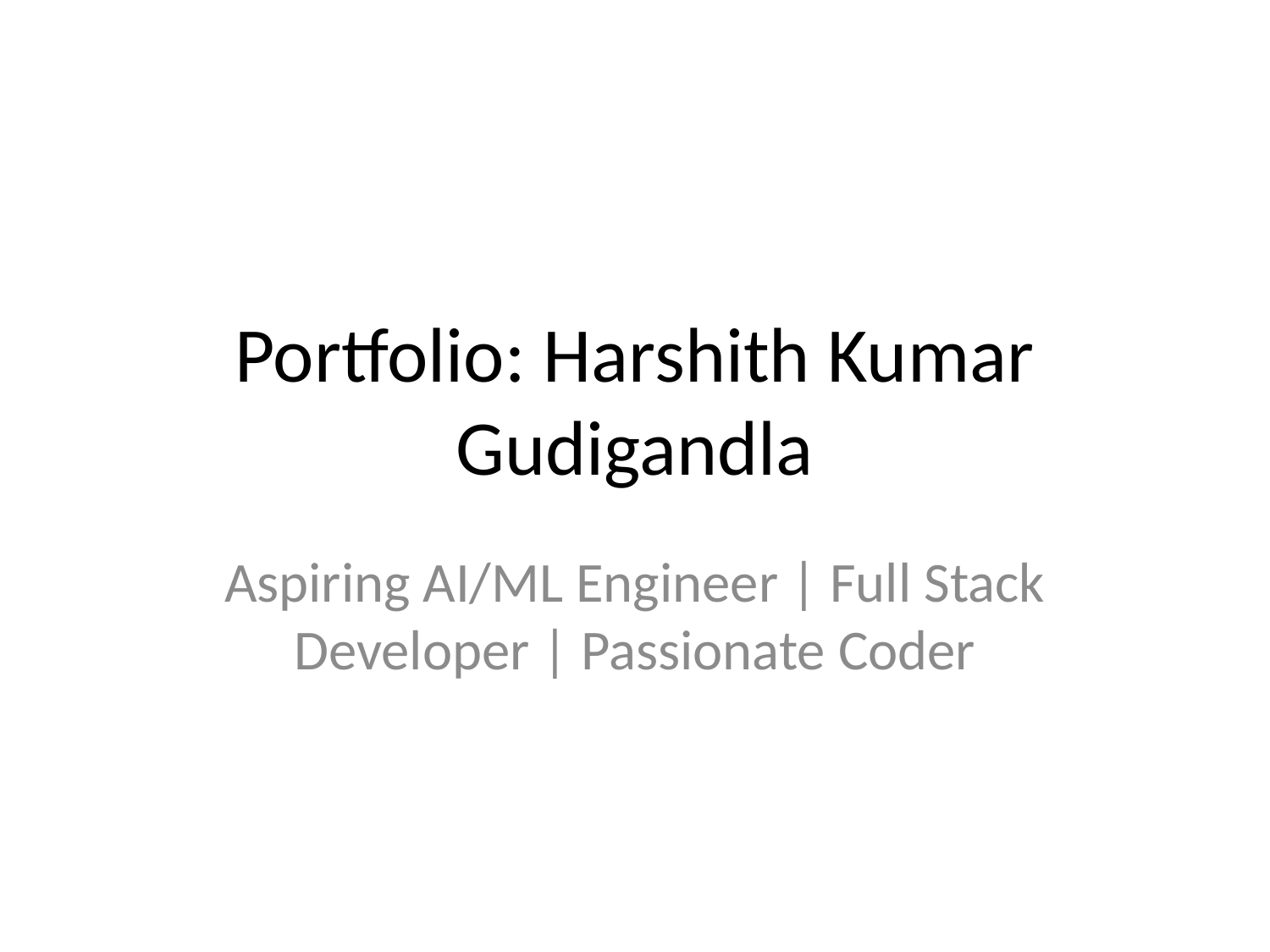

# Portfolio: Harshith Kumar Gudigandla
Aspiring AI/ML Engineer | Full Stack Developer | Passionate Coder